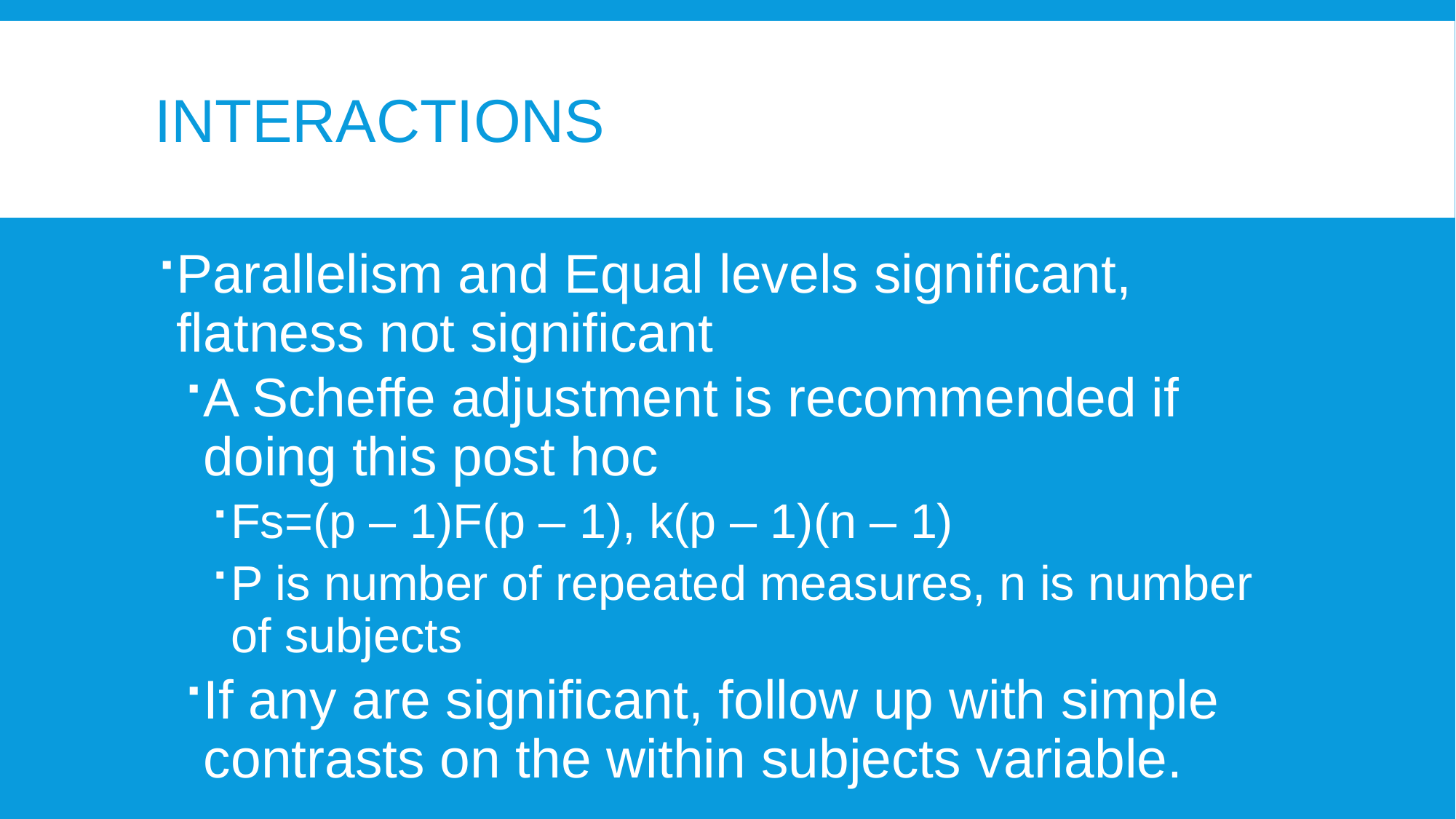

# Interactions
Parallelism and Equal levels significant, flatness not significant
A Scheffe adjustment is recommended if doing this post hoc
Fs=(p – 1)F(p – 1), k(p – 1)(n – 1)
P is number of repeated measures, n is number of subjects
If any are significant, follow up with simple contrasts on the within subjects variable.